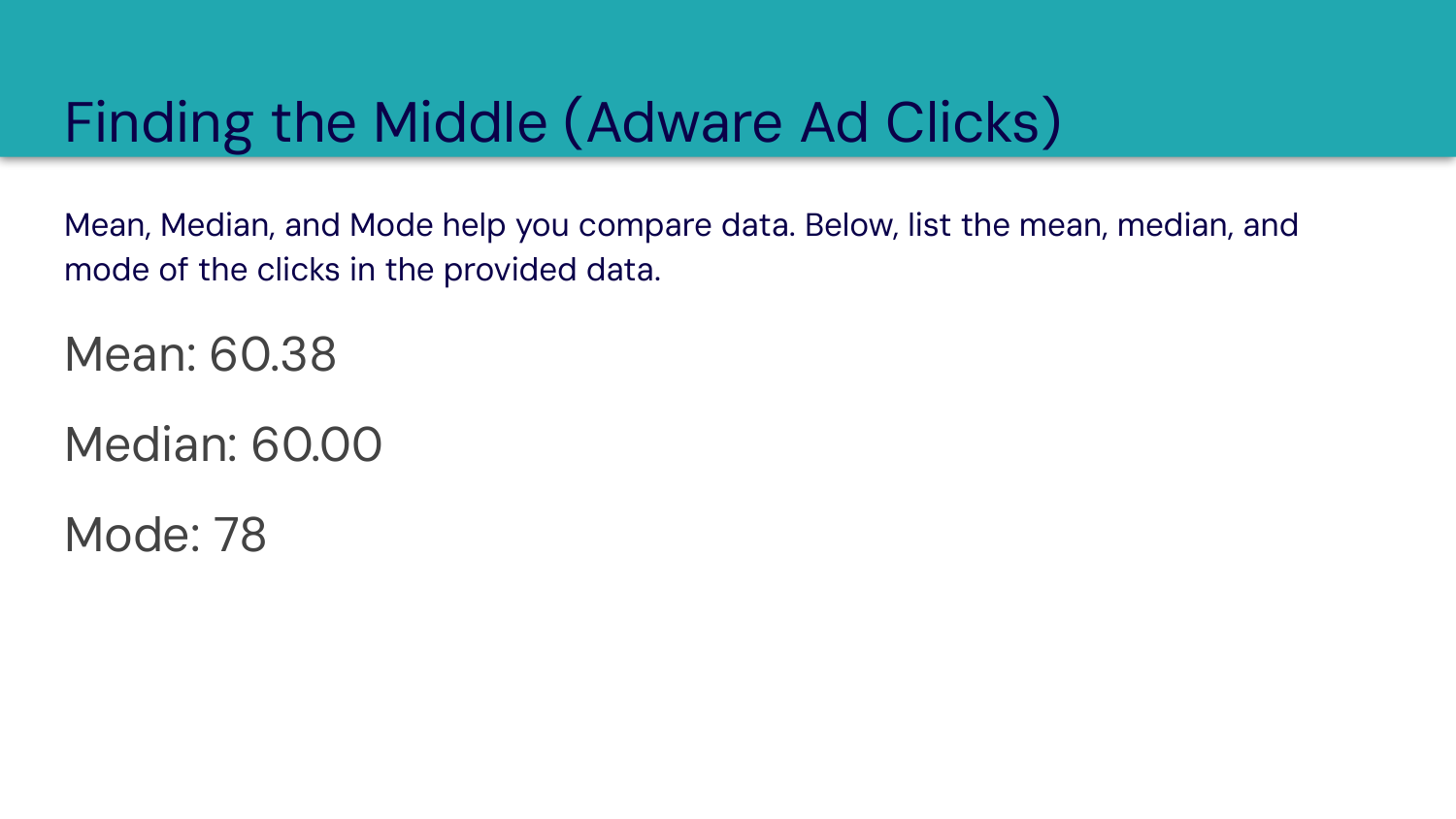

# Finding the Middle (Adware Ad Clicks)
Mean, Median, and Mode help you compare data. Below, list the mean, median, and mode of the clicks in the provided data.
Mean: 60.38
Median: 60.00
Mode: 78